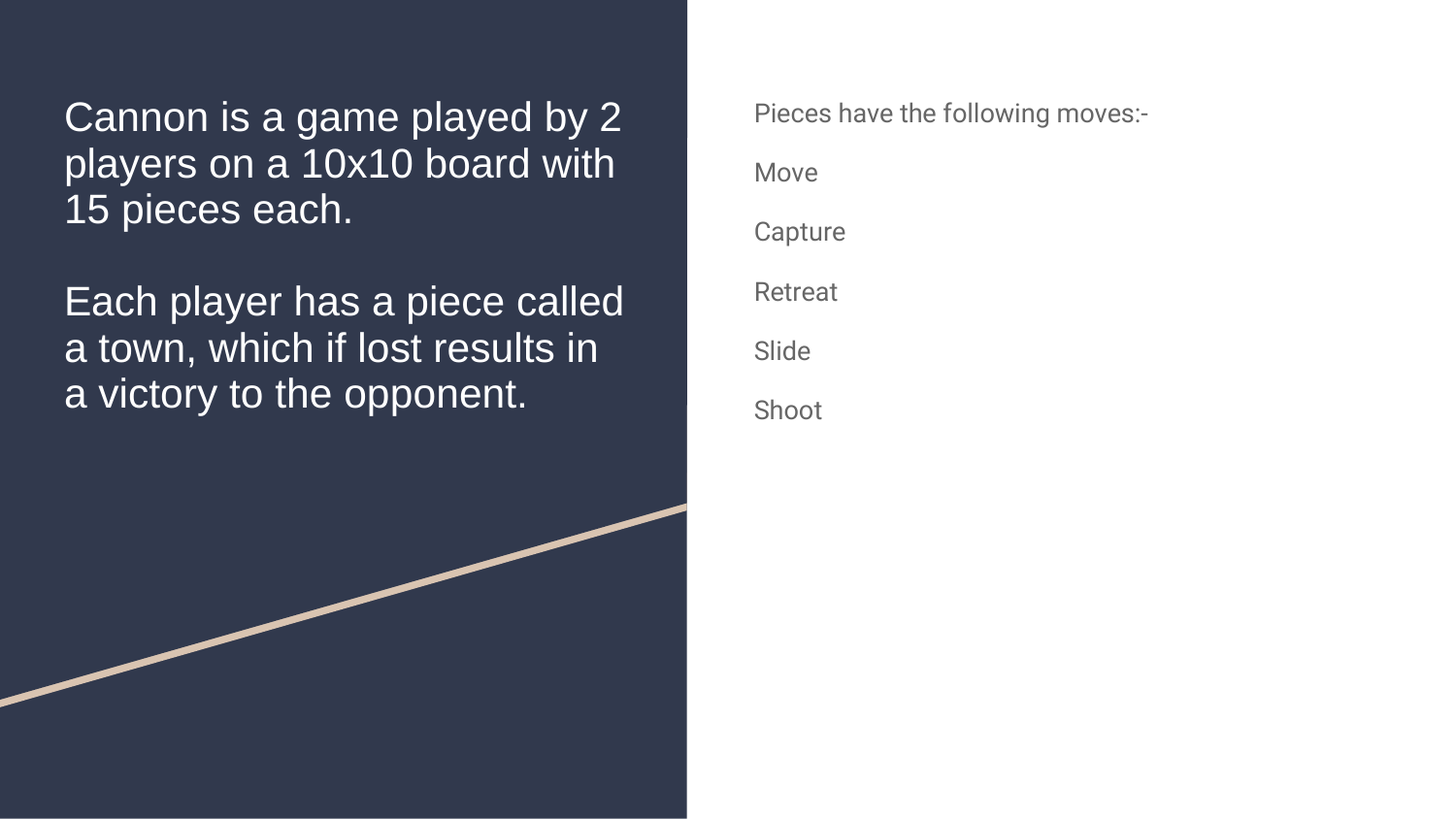

# Cannon is a game played by 2 players on a 10x10 board with 15 pieces each.

Each player has a piece called a town, which if lost results in a victory to the opponent.
Pieces have the following moves:-
Move
Capture
Retreat
Slide
Shoot